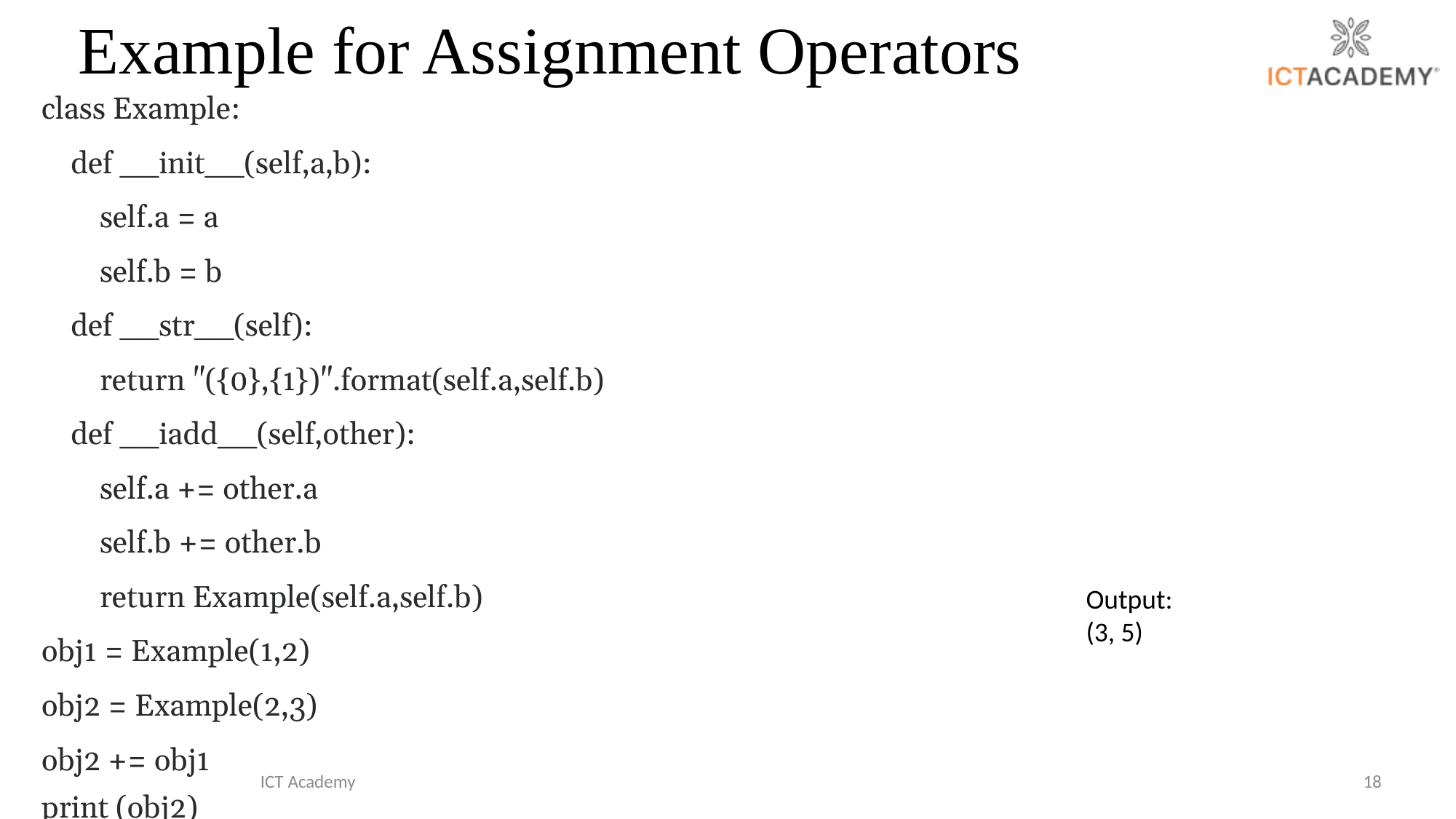

# Example for Assignment Operators
class Example:
    def __init__(self,a,b):
        self.a = a
        self.b = b
    def __str__(self):
        return "({0},{1})".format(self.a,self.b)
    def __iadd__(self,other):
        self.a += other.a
        self.b += other.b
        return Example(self.a,self.b)
obj1 = Example(1,2)
obj2 = Example(2,3)
obj2 += obj1
print (obj2)
Output:
(3, 5)
ICT Academy
18